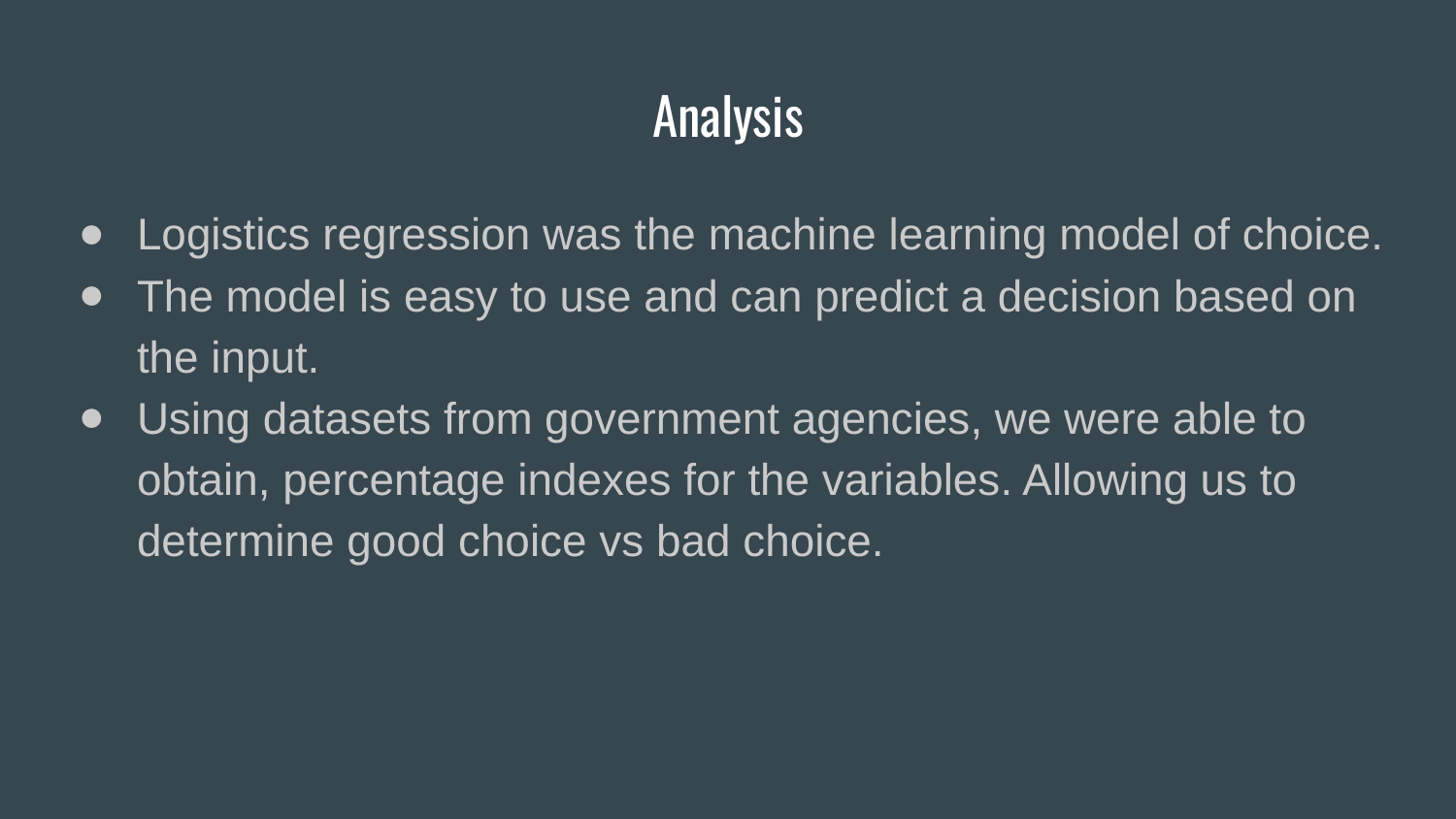

# Analysis
Logistics regression was the machine learning model of choice.
The model is easy to use and can predict a decision based on the input.
Using datasets from government agencies, we were able to obtain, percentage indexes for the variables. Allowing us to determine good choice vs bad choice.